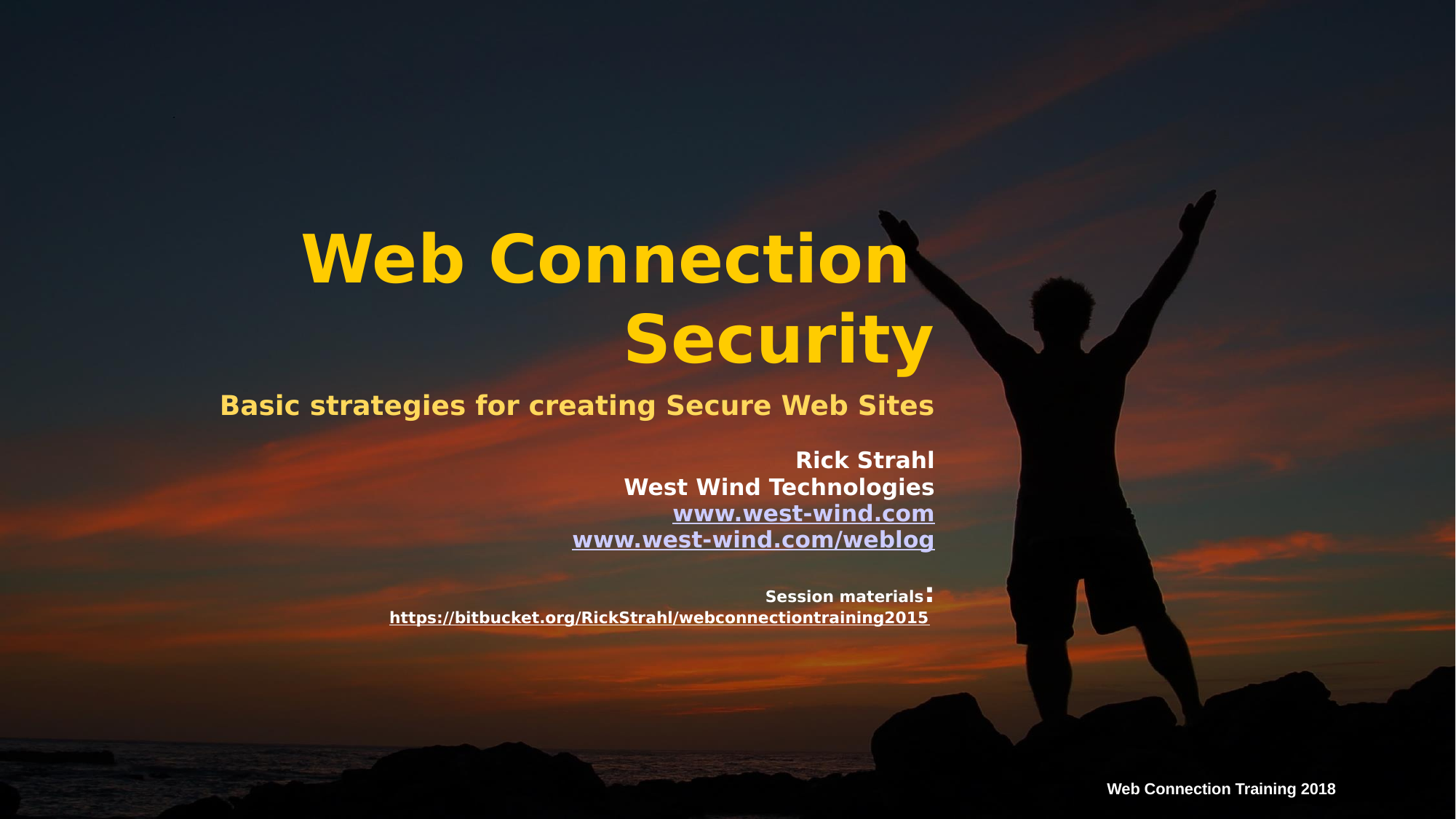

# Web Connection Security
Basic strategies for creating Secure Web Sites
Rick Strahl
West Wind Technologies
www.west-wind.com
www.west-wind.com/weblog

Session materials:
https://bitbucket.org/RickStrahl/webconnectiontraining2015